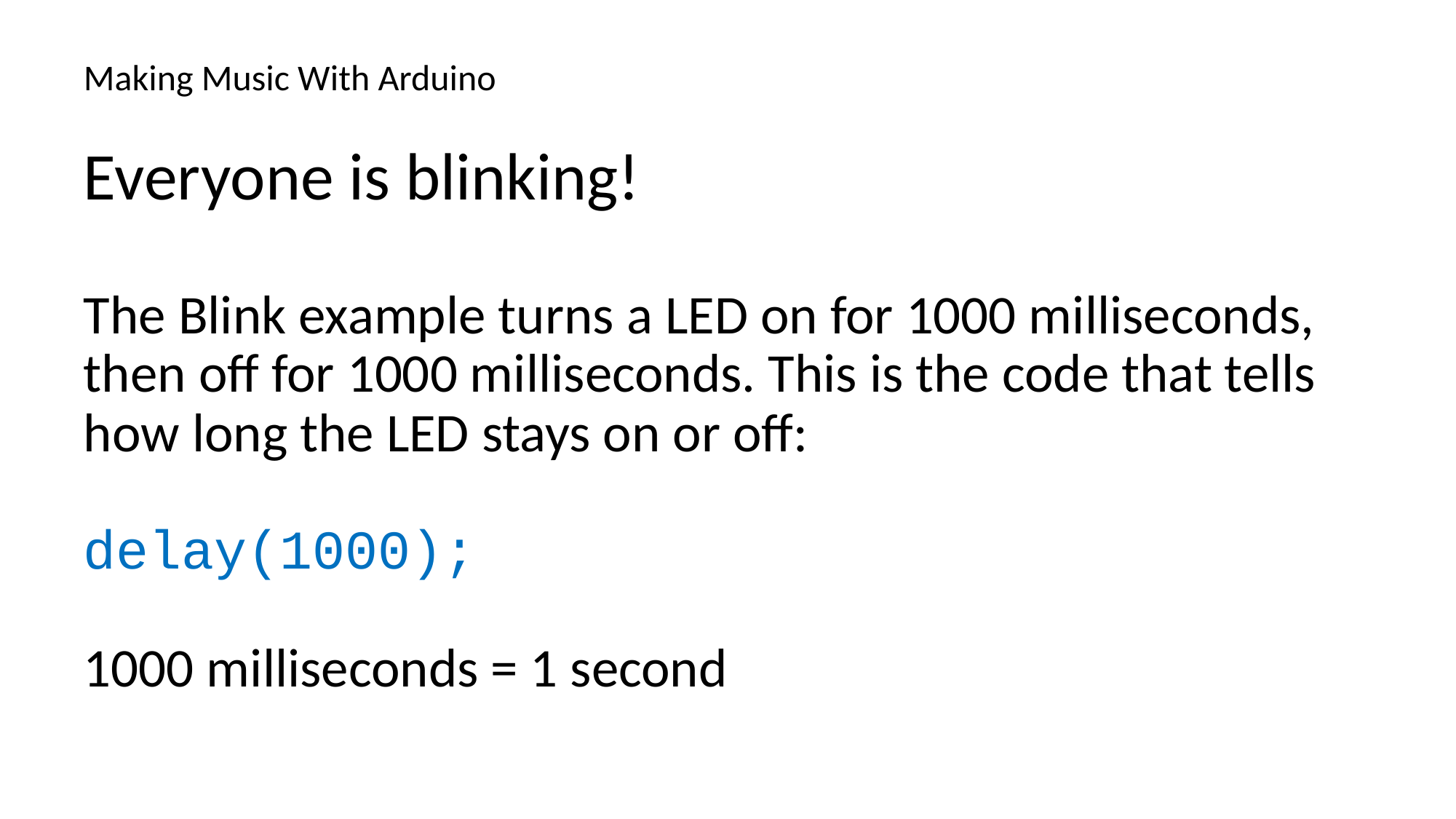

# Making Music With Arduino
Everyone is blinking!

The Blink example turns a LED on for 1000 milliseconds, then off for 1000 milliseconds. This is the code that tells how long the LED stays on or off:

delay(1000);

1000 milliseconds = 1 second